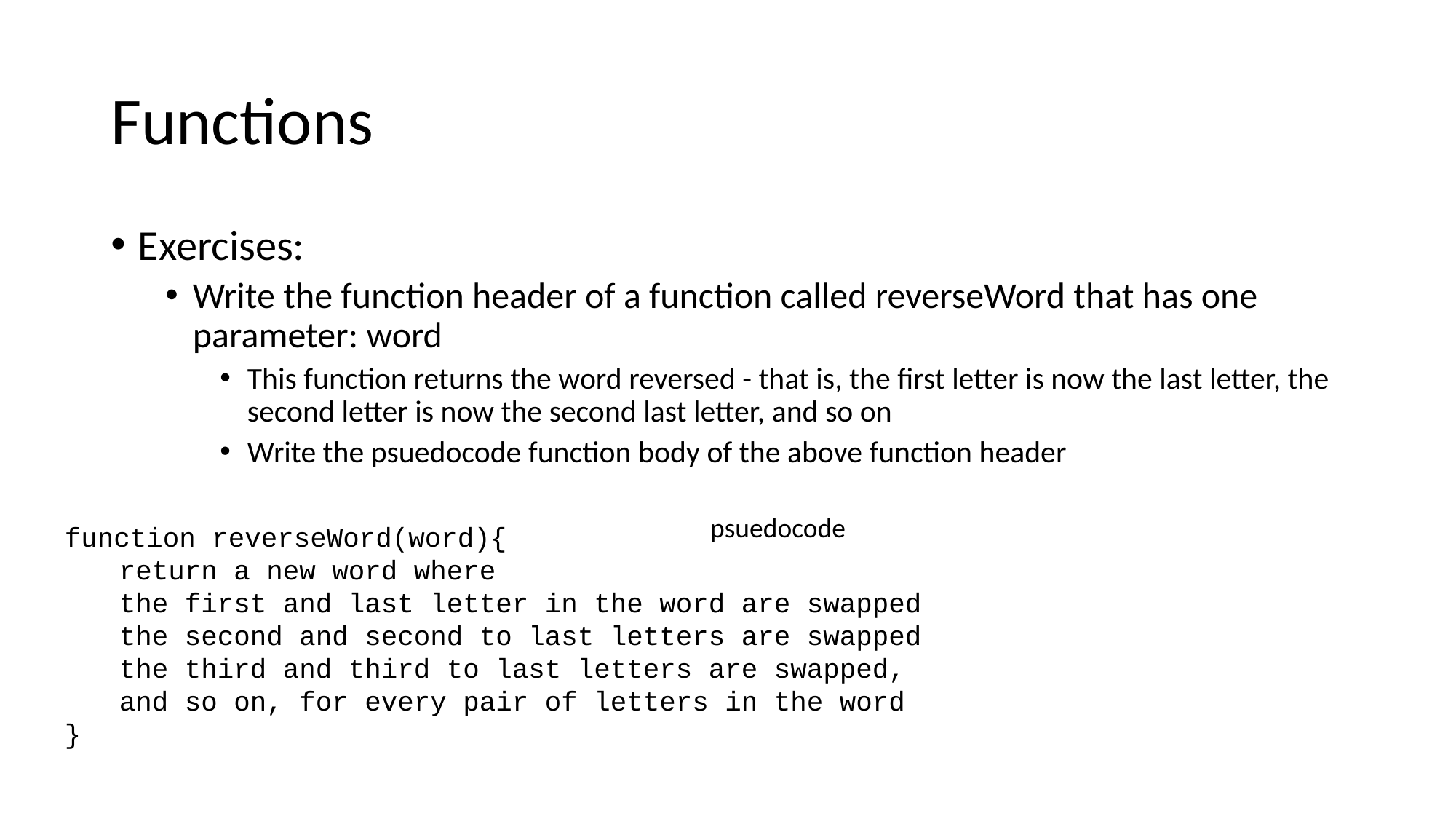

# Functions
Exercises:
Write the function header of a function called reverseWord that has one parameter: word
This function returns the word reversed - that is, the first letter is now the last letter, the second letter is now the second last letter, and so on
Write the psuedocode function body of the above function header
psuedocode
function reverseWord(word){
return a new word where
the first and last letter in the word are swapped
the second and second to last letters are swapped
the third and third to last letters are swapped,
and so on, for every pair of letters in the word
}